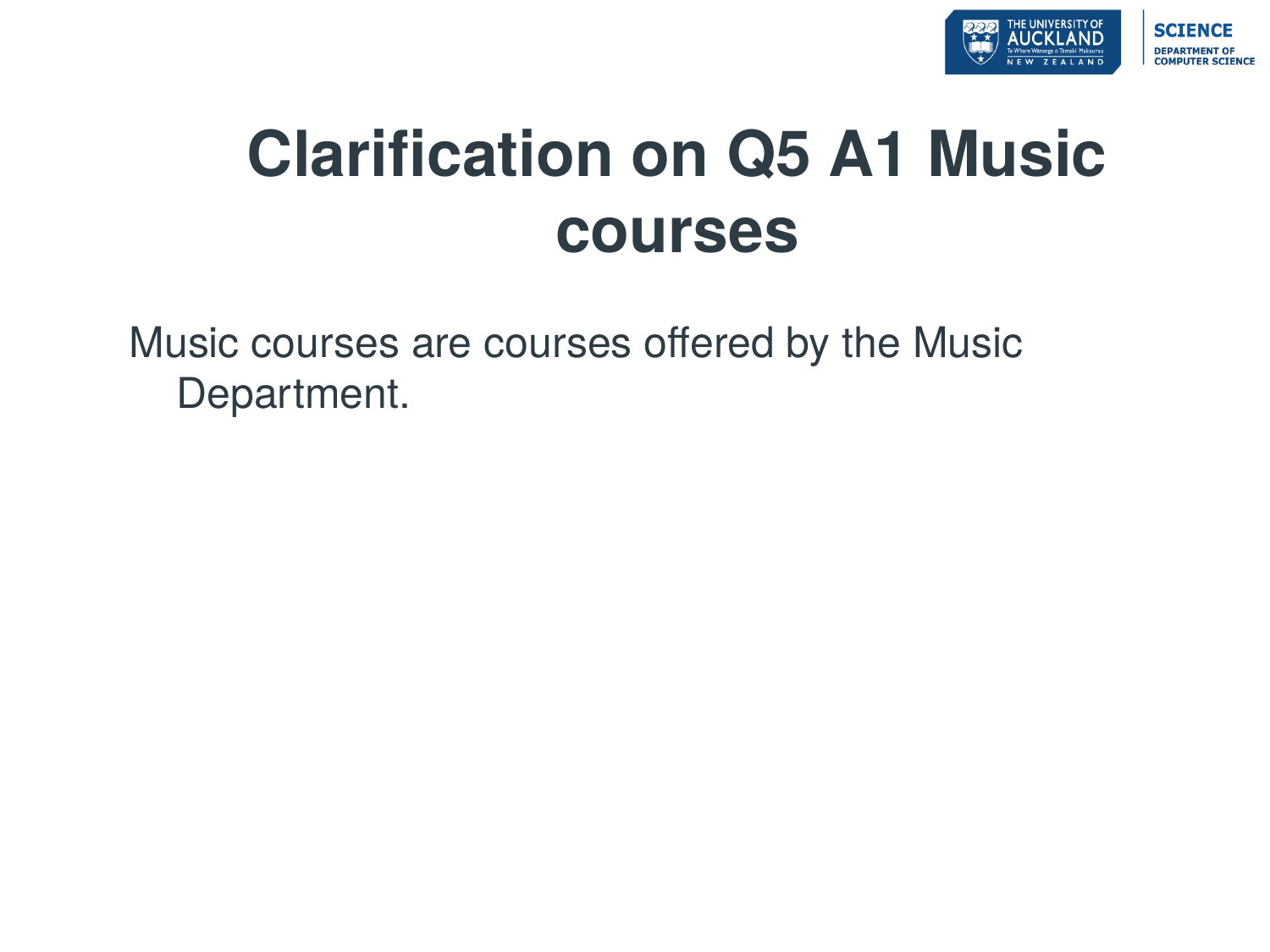

# Clarification on Q5 A1 Music courses
Music courses are courses offered by the Music Department.